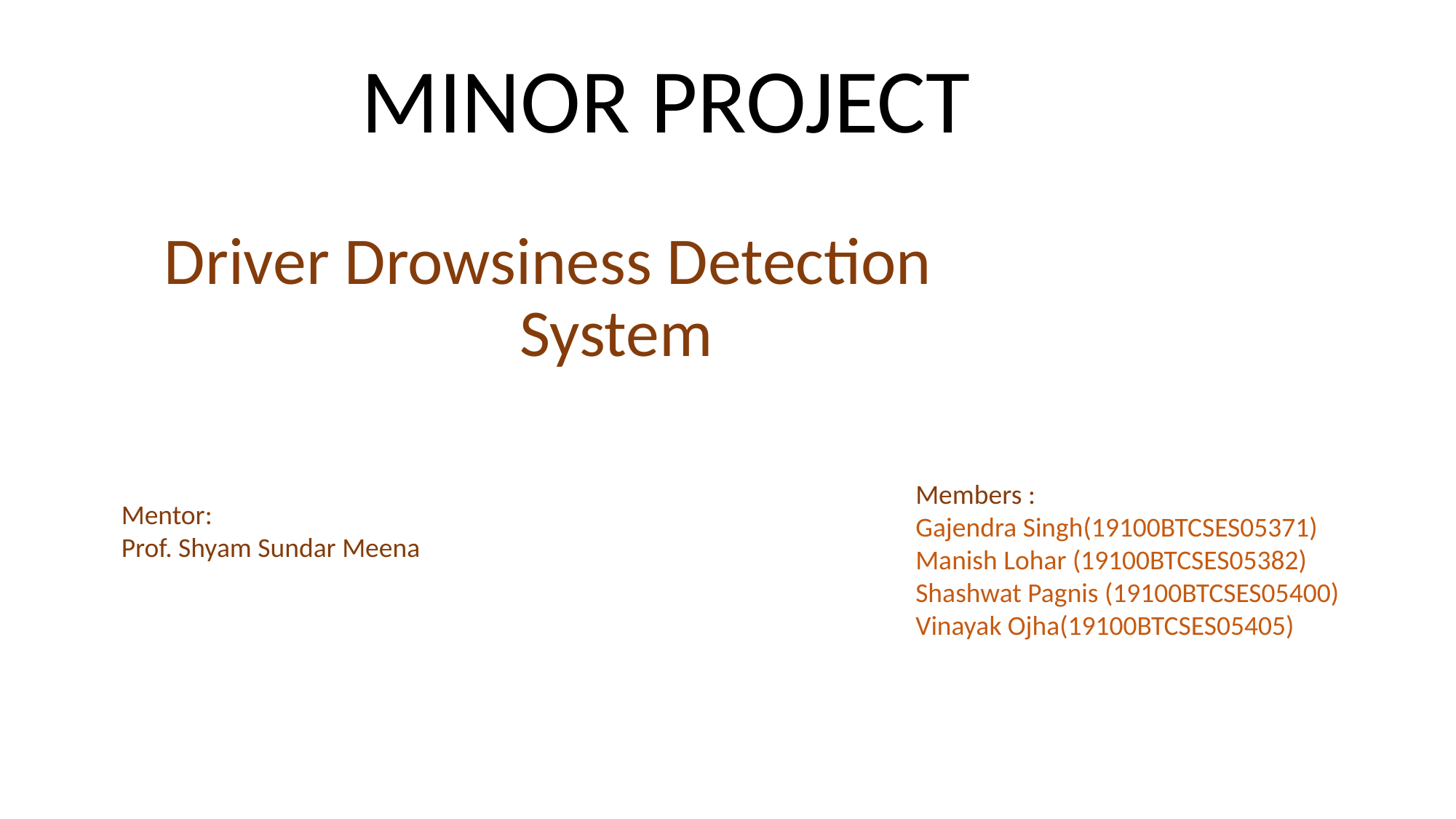

MINOR PROJECT
# Driver Drowsiness Detection          System
Members :
Gajendra Singh(19100BTCSES05371)
Manish Lohar (19100BTCSES05382)
Shashwat Pagnis (19100BTCSES05400)
Vinayak Ojha(19100BTCSES05405)
Mentor:
Prof. Shyam Sundar Meena